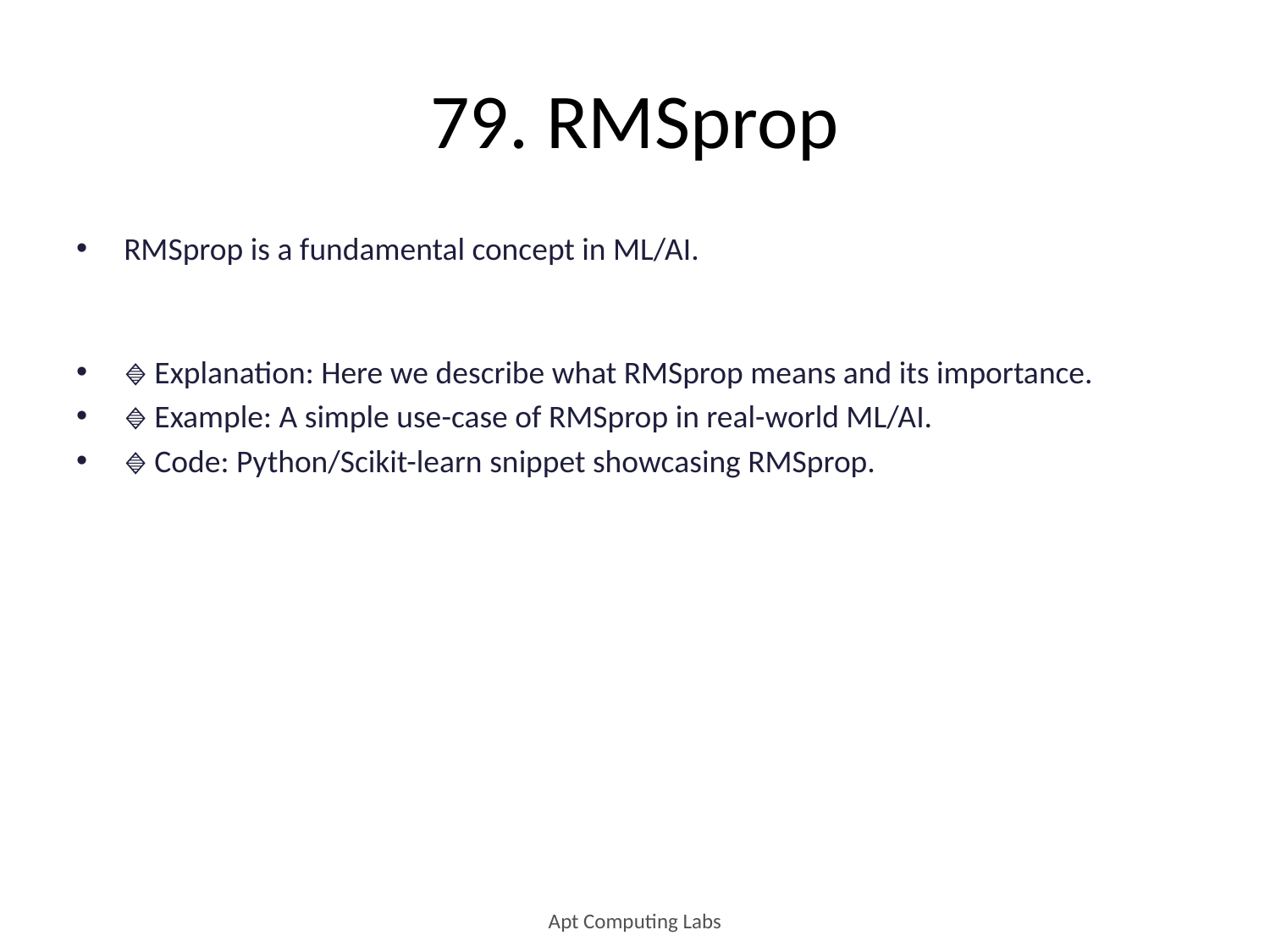

# 79. RMSprop
RMSprop is a fundamental concept in ML/AI.

🔹 Explanation: Here we describe what RMSprop means and its importance.
🔹 Example: A simple use-case of RMSprop in real-world ML/AI.
🔹 Code: Python/Scikit-learn snippet showcasing RMSprop.

Apt Computing Labs